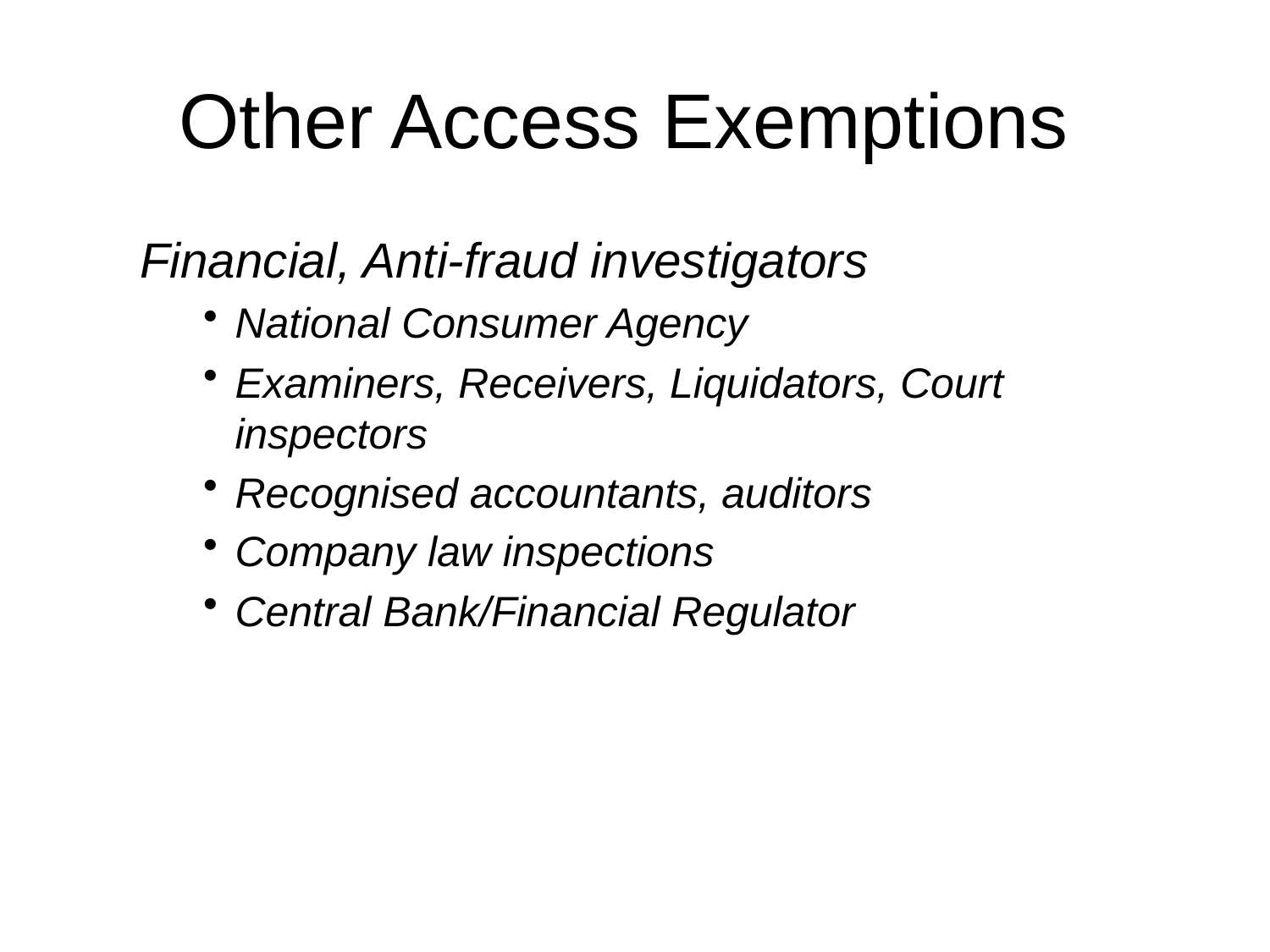

# Other Access Exemptions
Financial, Anti-fraud investigators
National Consumer Agency
Examiners, Receivers, Liquidators, Court inspectors
Recognised accountants, auditors
Company law inspections
Central Bank/Financial Regulator